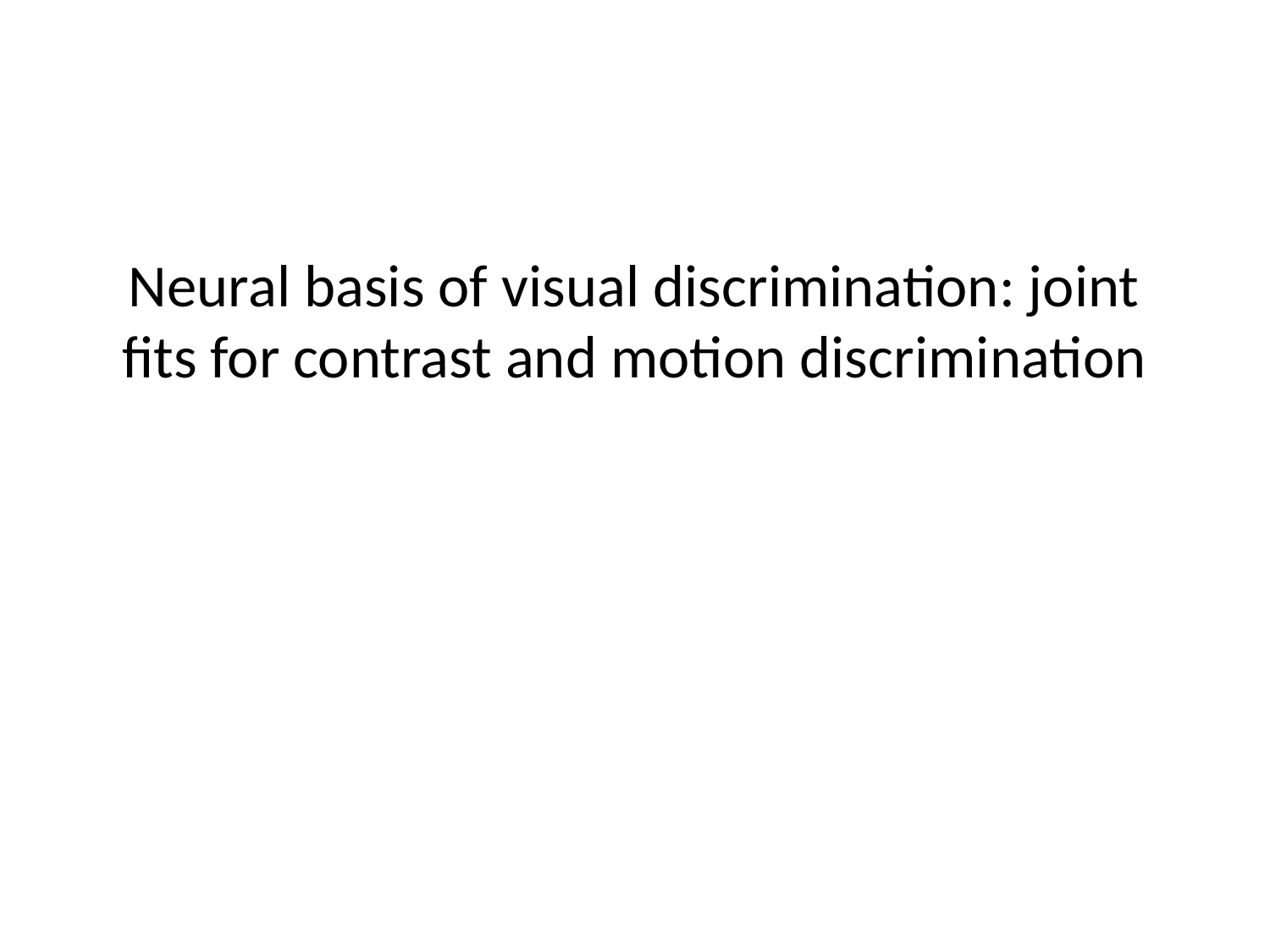

Neural basis of visual discrimination: joint fits for contrast and motion discrimination